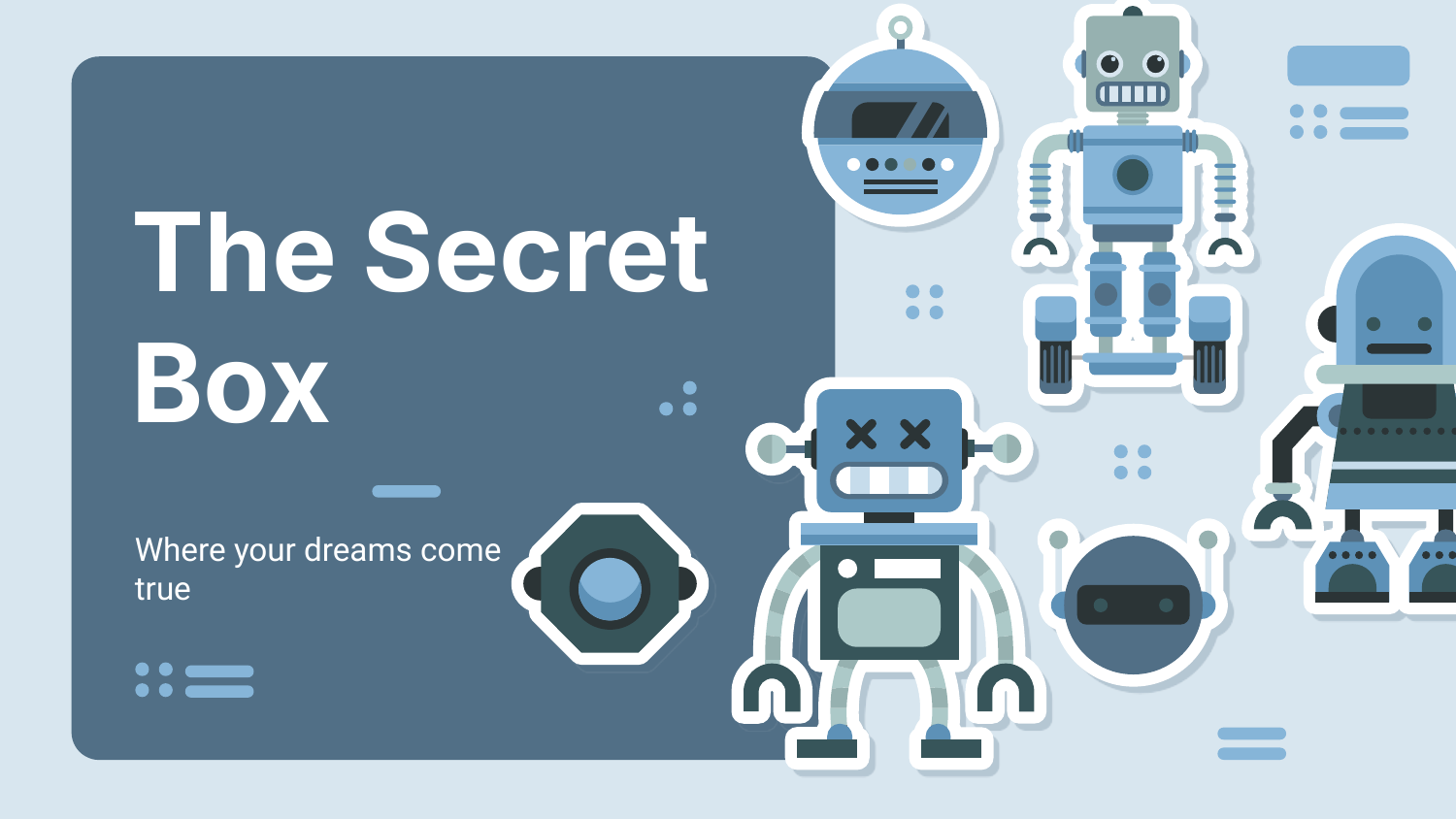

# The Secret Box

Where your dreams come true